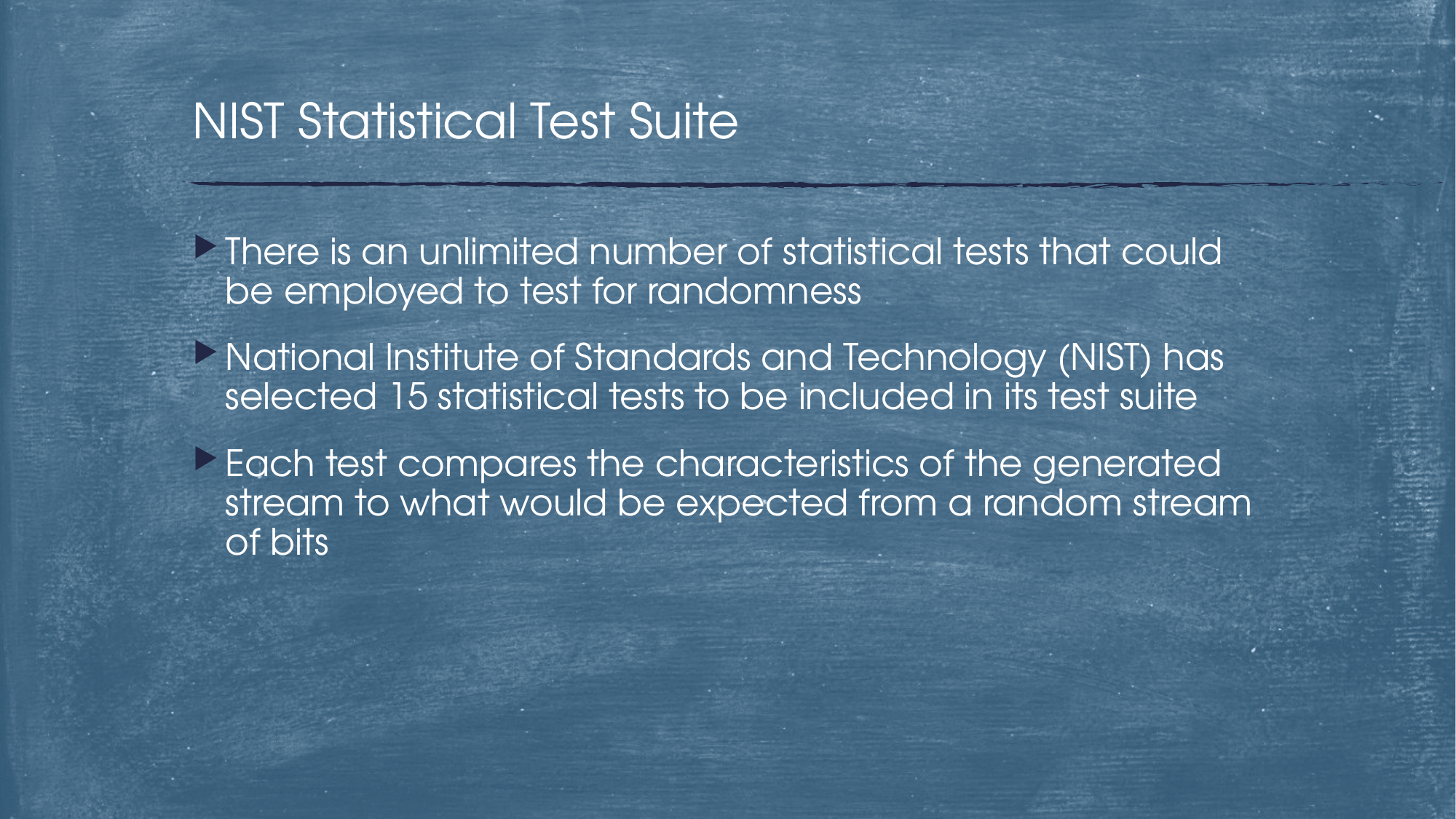

# NIST Statistical Test Suite
There is an unlimited number of statistical tests that could be employed to test for randomness
National Institute of Standards and Technology (NIST) has selected 15 statistical tests to be included in its test suite
Each test compares the characteristics of the generated stream to what would be expected from a random stream of bits